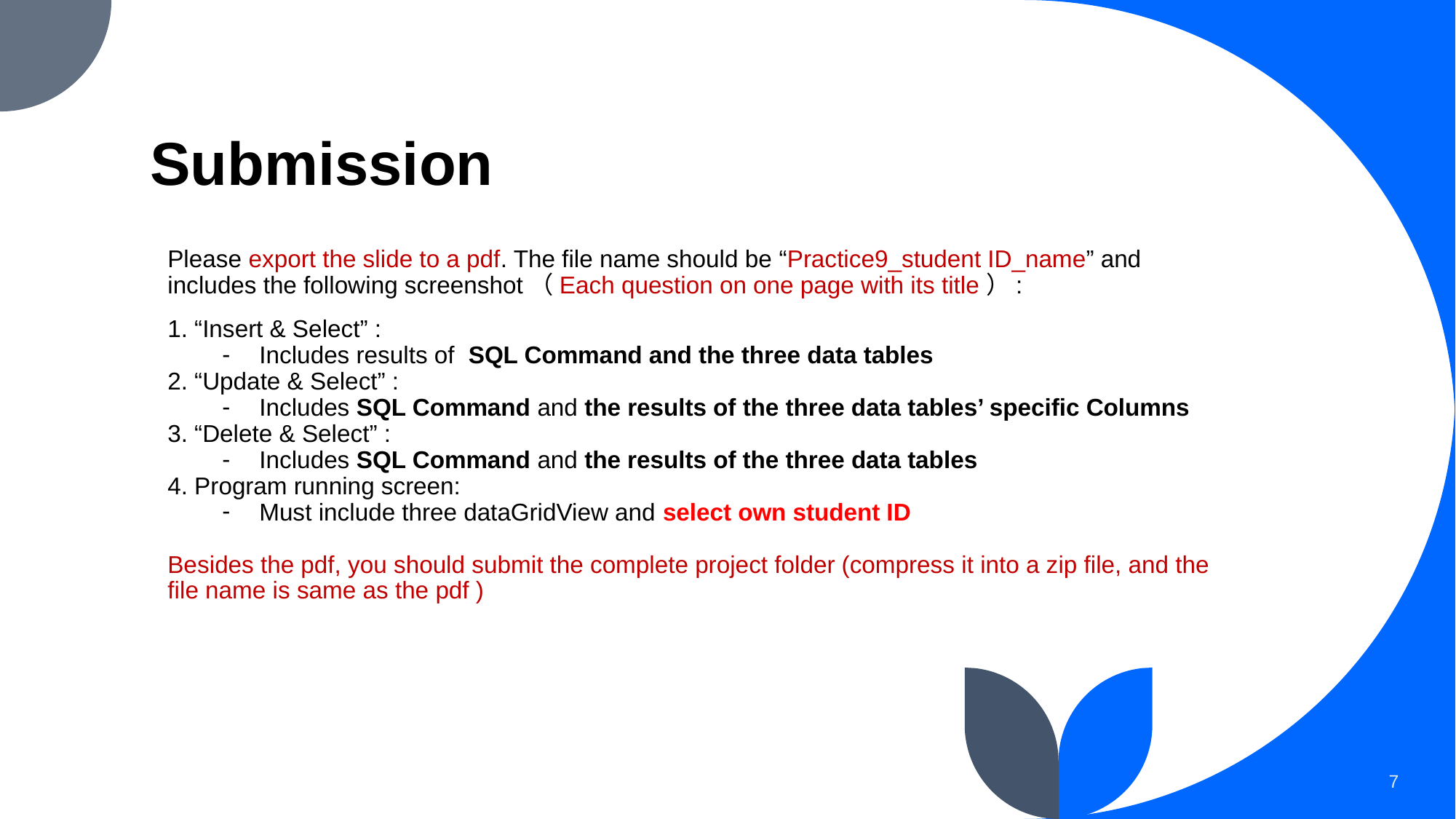

# Submission
Please export the slide to a pdf. The file name should be “Practice9_student ID_name” and includes the following screenshot（Each question on one page with its title）:
1. “Insert & Select” :
Includes results of  SQL Command and the three data tables
2. “Update & Select” :
Includes SQL Command and the results of the three data tables’ specific Columns
3. “Delete & Select” :
Includes SQL Command and the results of the three data tables
4. Program running screen:
Must include three dataGridView and select own student ID

Besides the pdf, you should submit the complete project folder (compress it into a zip file, and the file name is same as the pdf )

7